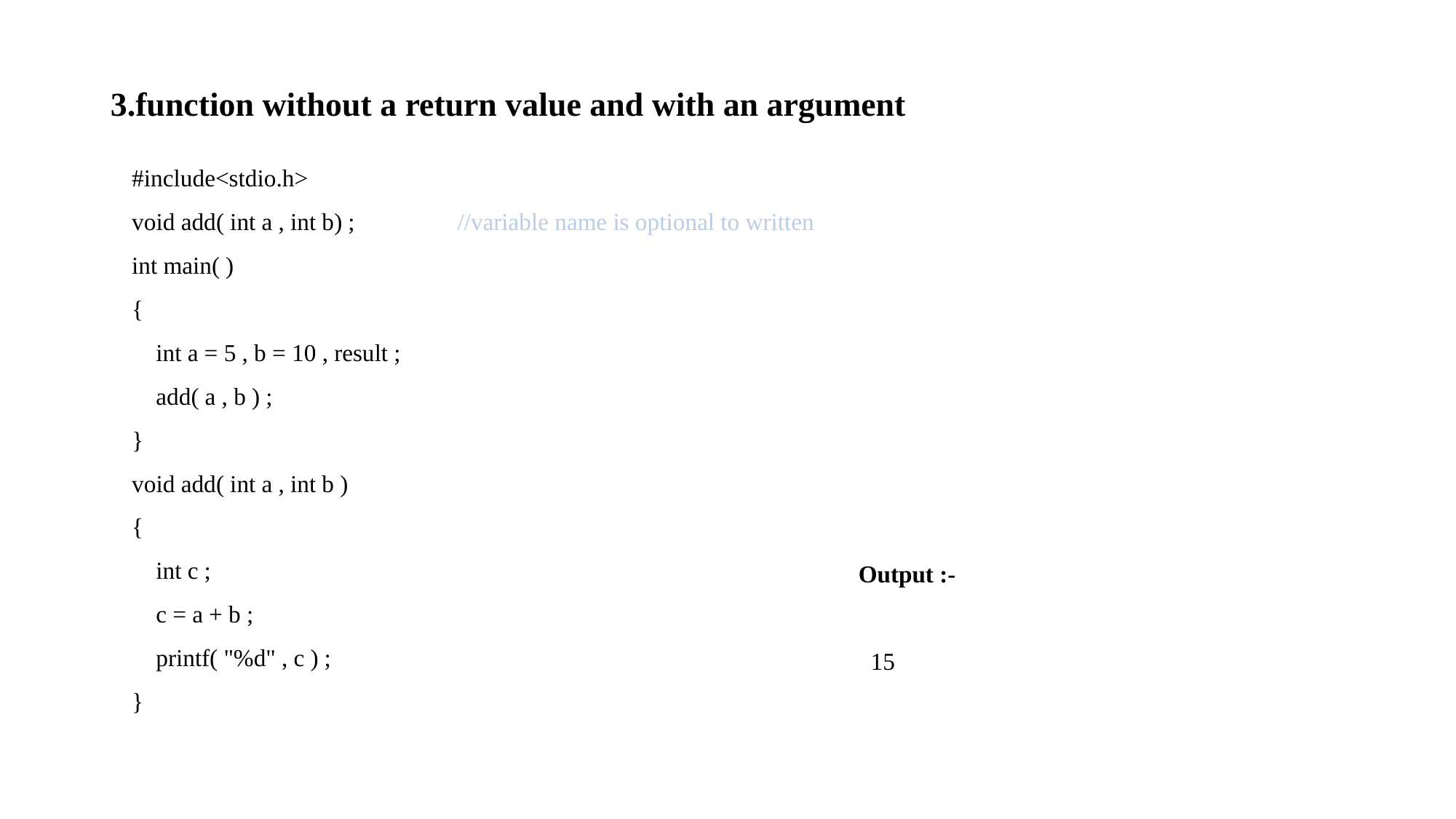

3.function without a return value and with an argument
#include<stdio.h>
void add( int a , int b) ;                 //variable name is optional to written
int main( )
{
    int a = 5 , b = 10 , result ;
    add( a , b ) ;
}
void add( int a , int b )
{
    int c ;
    c = a + b ;
    printf( "%d" , c ) ;
}
Output :-

  15